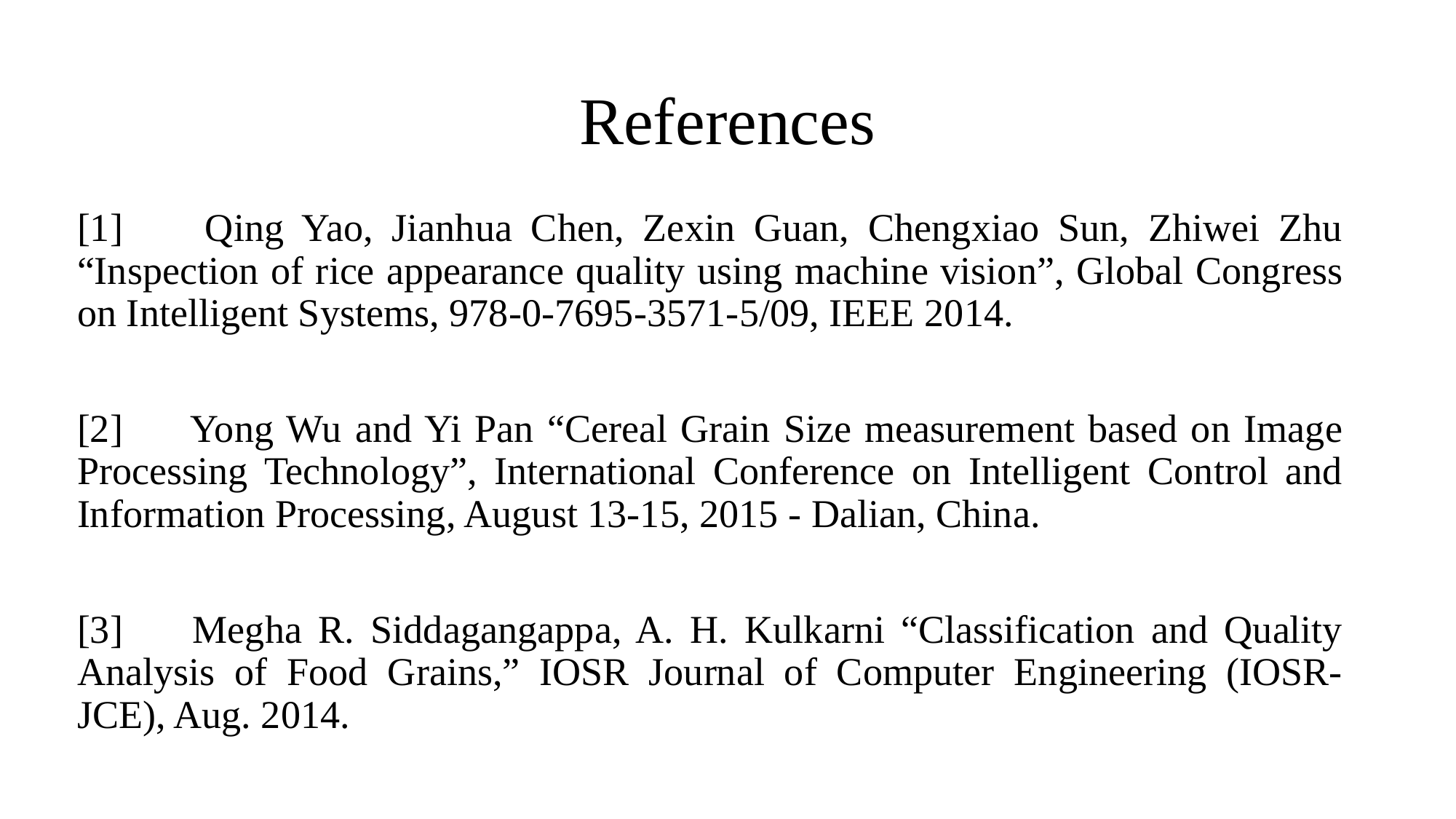

# References
[1]	 Qing Yao, Jianhua Chen, Zexin Guan, Chengxiao Sun, Zhiwei Zhu “Inspection of rice appearance quality using machine vision”, Global Congress on Intelligent Systems, 978-0-7695-3571-5/09, IEEE 2014.

[2] 	Yong Wu and Yi Pan “Cereal Grain Size measurement based on Image Processing Technology”, International Conference on Intelligent Control and Information Processing, August 13-15, 2015 - Dalian, China.

[3] 	Megha R. Siddagangappa, A. H. Kulkarni “Classification and Quality Analysis of Food Grains,” IOSR Journal of Computer Engineering (IOSR-JCE), Aug. 2014.